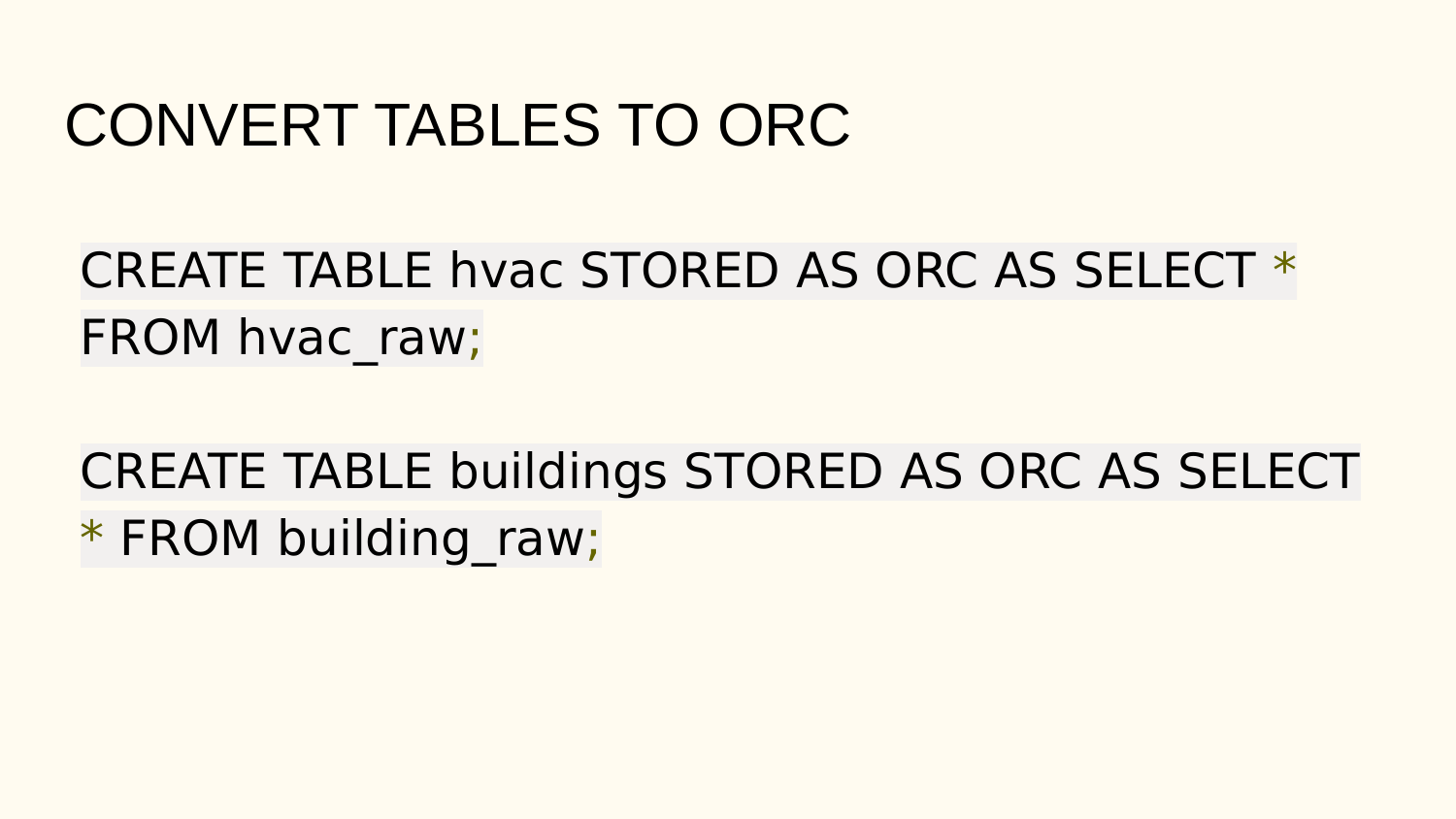

# CONVERT TABLES TO ORC

CREATE TABLE hvac STORED AS ORC AS SELECT * FROM hvac_raw;

CREATE TABLE buildings STORED AS ORC AS SELECT * FROM building_raw;